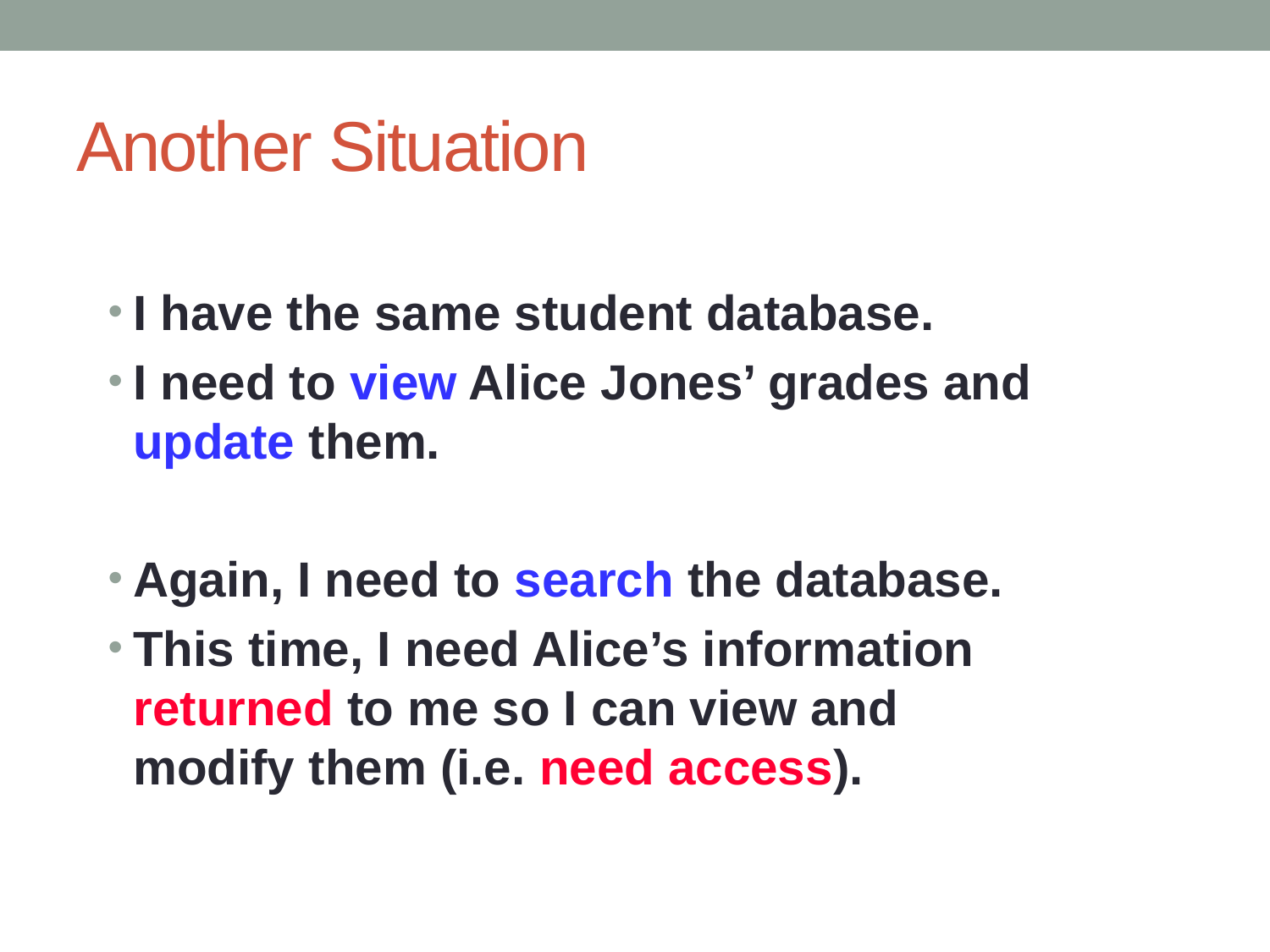

# Another Situation
I have the same student database.
I need to view Alice Jones’ grades and update them.

Again, I need to search the database.
This time, I need Alice’s information returned to me so I can view and modify them (i.e. need access).